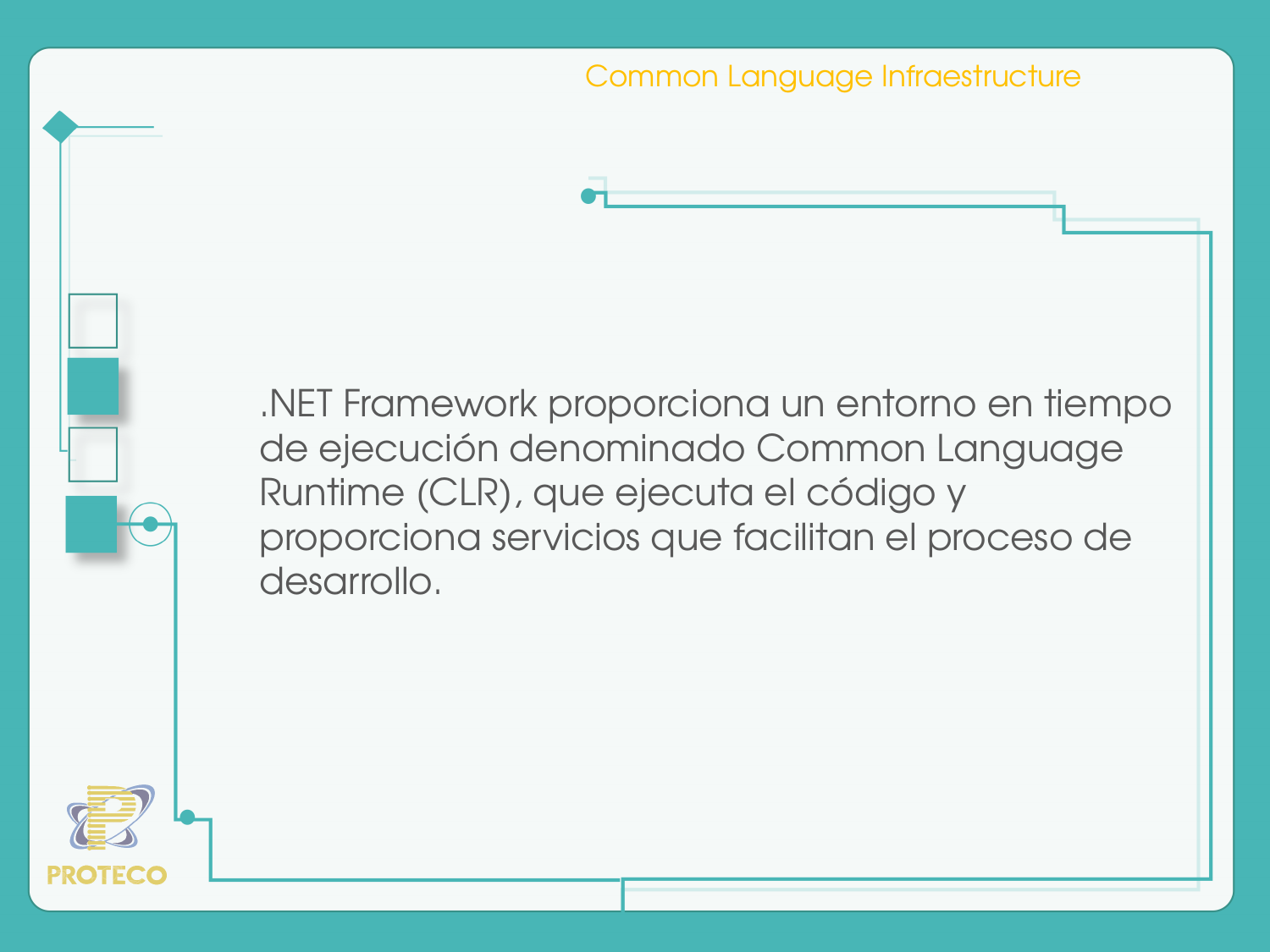

Common Language Infraestructure
.NET Framework proporciona un entorno en tiempo de ejecución denominado Common Language Runtime (CLR), que ejecuta el código y proporciona servicios que facilitan el proceso de desarrollo.